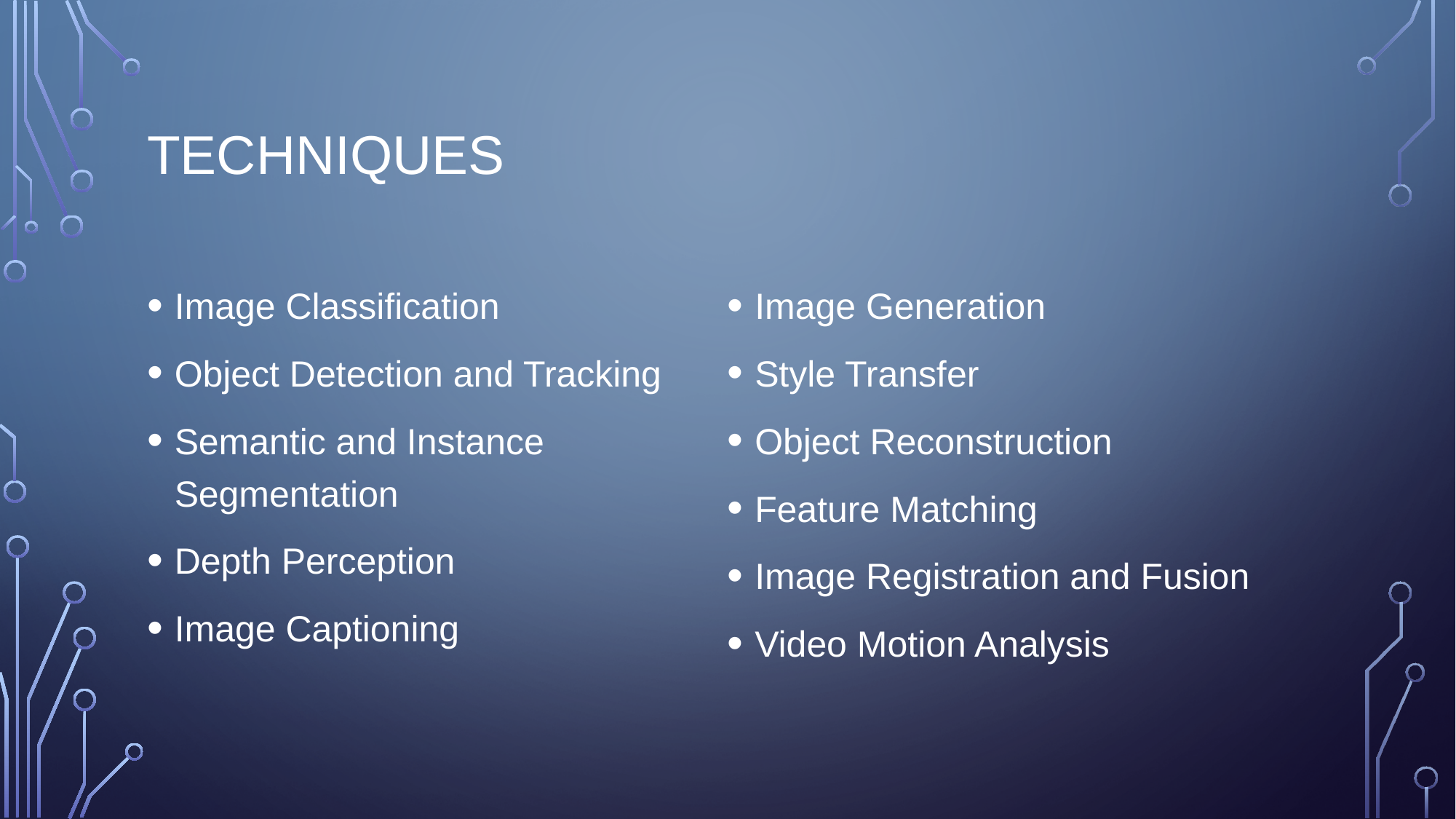

# Techniques
Image Classification
Object Detection and Tracking
Semantic and Instance Segmentation
Depth Perception
Image Captioning
Image Generation
Style Transfer
Object Reconstruction
Feature Matching
Image Registration and Fusion
Video Motion Analysis